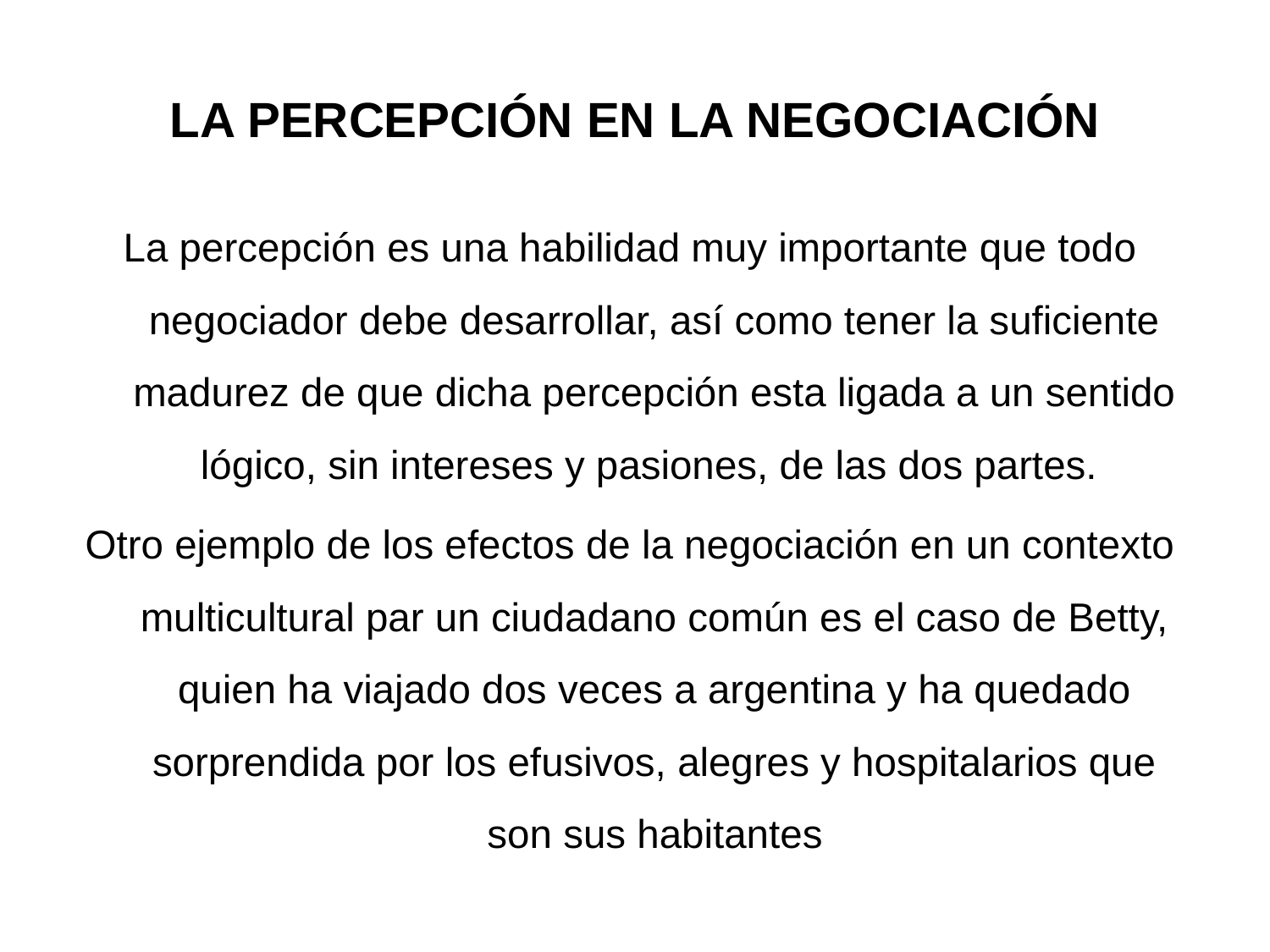

# LA PERCEPCIÓN EN LA NEGOCIACIÓN
La percepción es una habilidad muy importante que todo negociador debe desarrollar, así como tener la suficiente madurez de que dicha percepción esta ligada a un sentido lógico, sin intereses y pasiones, de las dos partes.
Otro ejemplo de los efectos de la negociación en un contexto multicultural par un ciudadano común es el caso de Betty, quien ha viajado dos veces a argentina y ha quedado sorprendida por los efusivos, alegres y hospitalarios que son sus habitantes